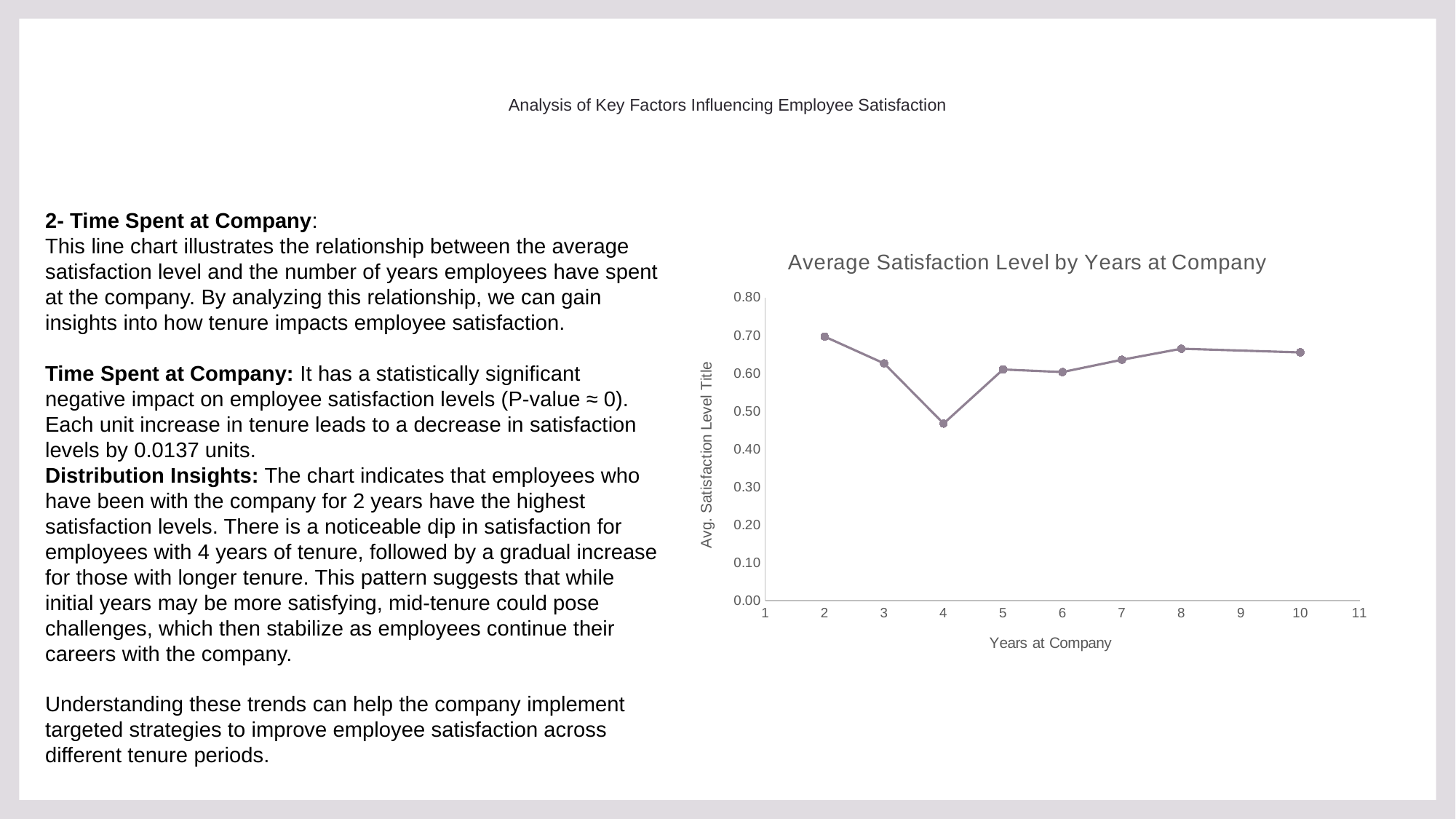

# Analysis of Key Factors Influencing Employee Satisfaction
2- Time Spent at Company:
This line chart illustrates the relationship between the average satisfaction level and the number of years employees have spent at the company. By analyzing this relationship, we can gain insights into how tenure impacts employee satisfaction.

Time Spent at Company: It has a statistically significant negative impact on employee satisfaction levels (P-value ≈ 0). Each unit increase in tenure leads to a decrease in satisfaction levels by 0.0137 units.
Distribution Insights: The chart indicates that employees who have been with the company for 2 years have the highest satisfaction levels. There is a noticeable dip in satisfaction for employees with 4 years of tenure, followed by a gradual increase for those with longer tenure. This pattern suggests that while initial years may be more satisfying, mid-tenure could pose challenges, which then stabilize as employees continue their careers with the company.

Understanding these trends can help the company implement targeted strategies to improve employee satisfaction across different tenure periods.

### Chart: Average Satisfaction Level by Years at Company

| Category | Average of satisfaction_level |
|---|---|